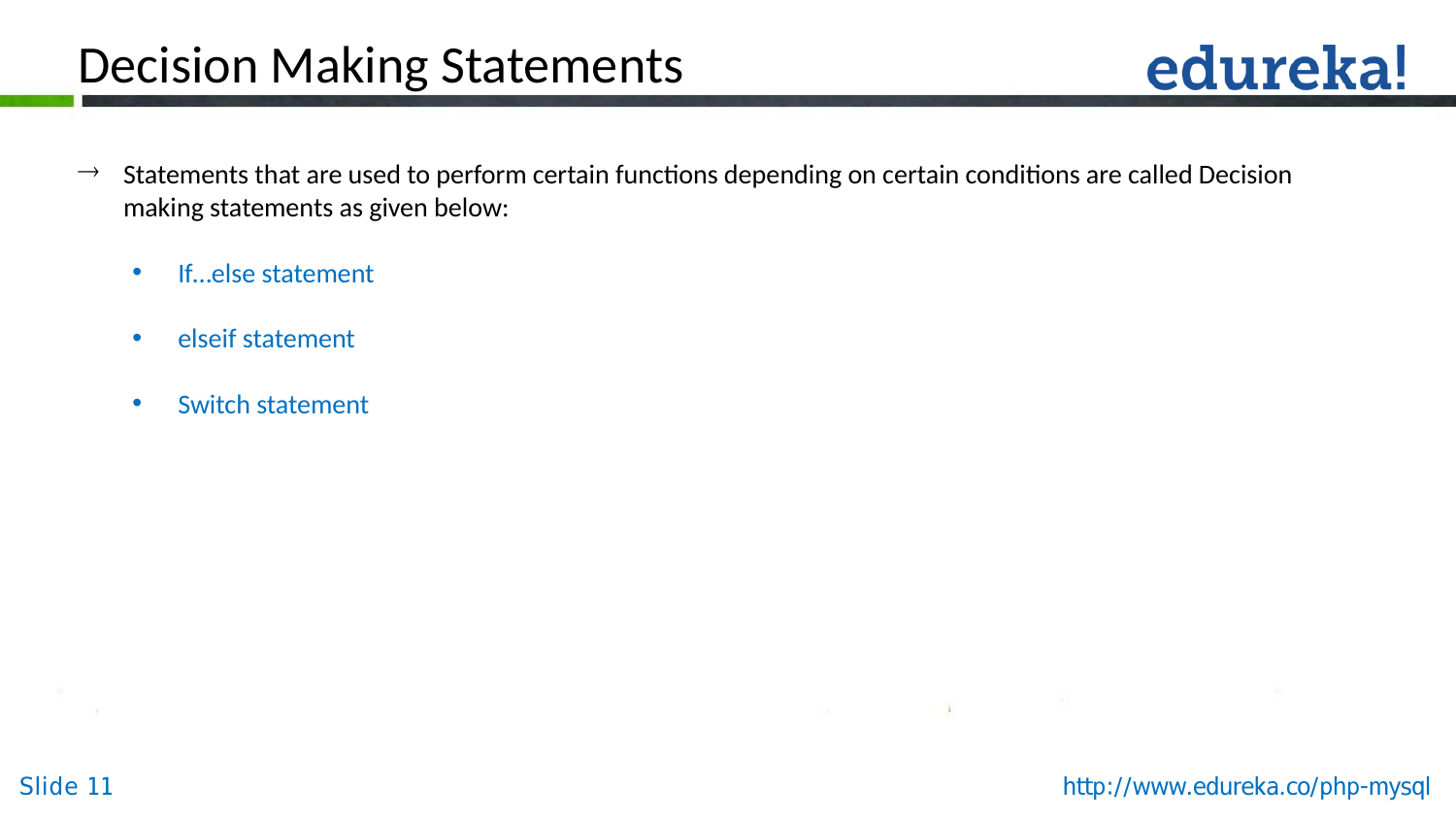

Decision Making Statements
Statements that are used to perform certain functions depending on certain conditions are called Decision making statements as given below:

If…else statement

elseif statement

Switch statement